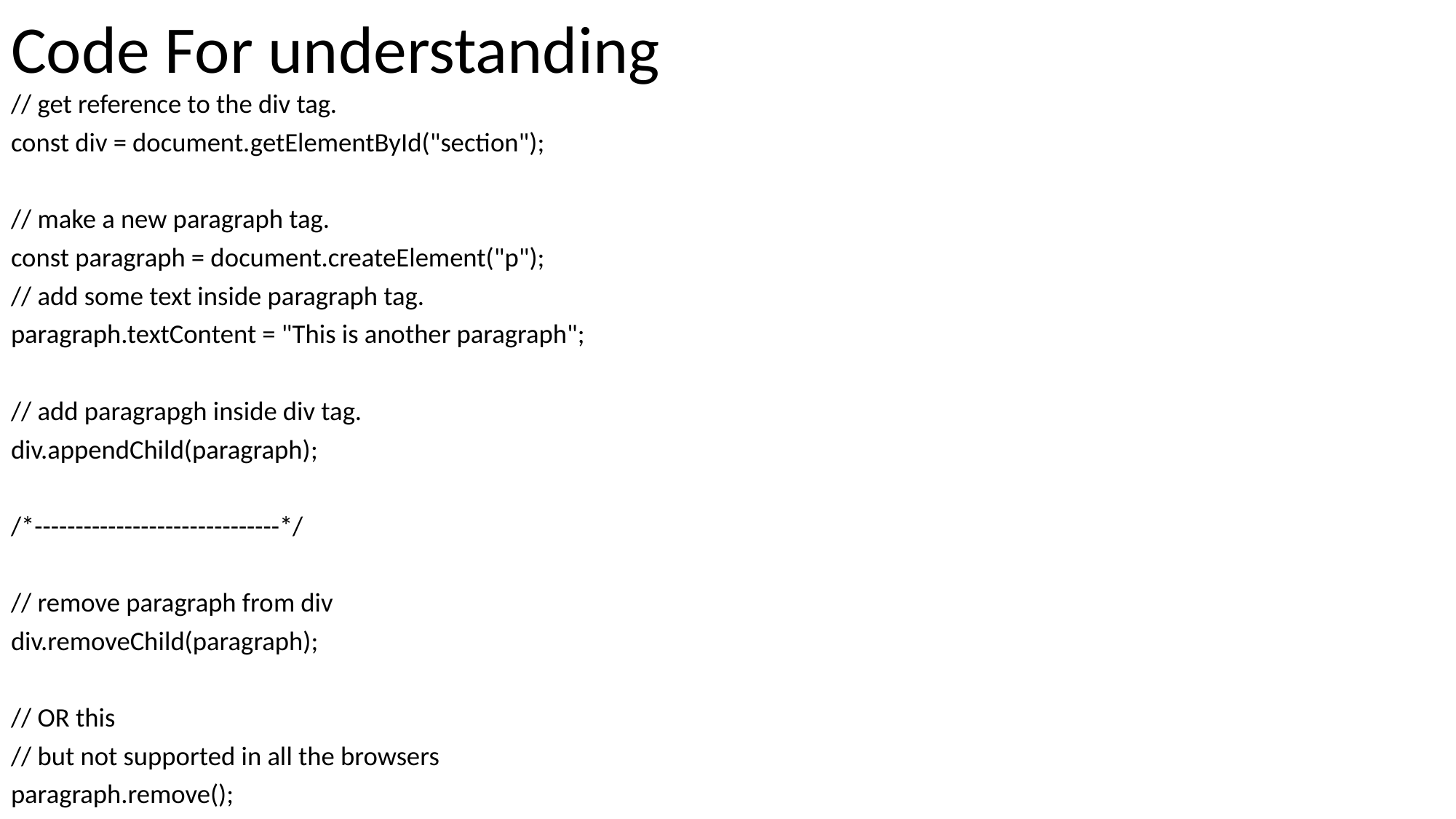

# Code For understanding
// get reference to the div tag.
const div = document.getElementById("section");

// make a new paragraph tag.
const paragraph = document.createElement("p");
// add some text inside paragraph tag.
paragraph.textContent = "This is another paragraph";

// add paragrapgh inside div tag.
div.appendChild(paragraph);

/*------------------------------*/

// remove paragraph from div
div.removeChild(paragraph);

// OR this
// but not supported in all the browsers
paragraph.remove();